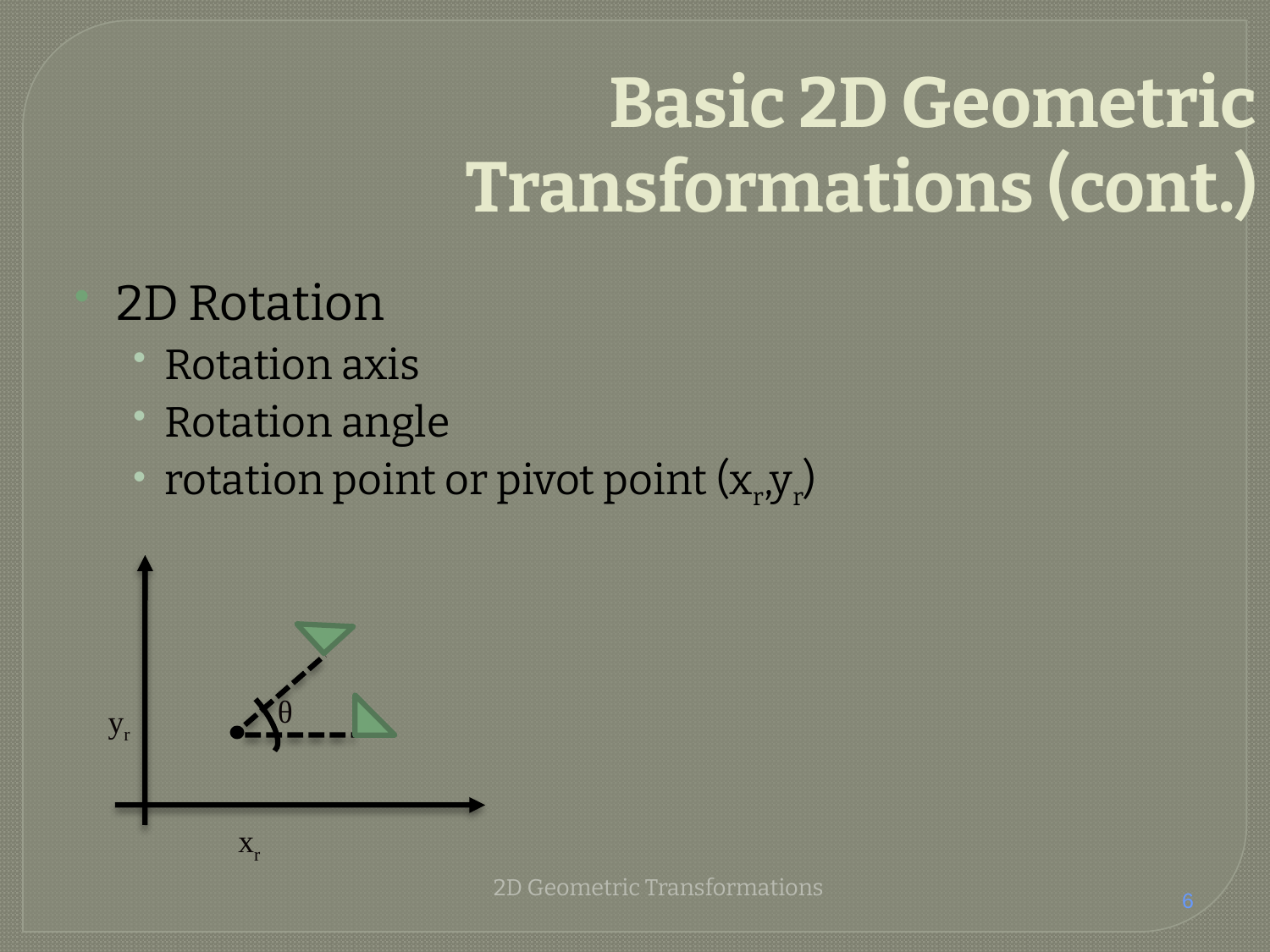

# Basic 2D Geometric Transformations (cont.)
2D Rotation
Rotation axis
Rotation angle
rotation point or pivot point (xr,yr)

θ
yr

xr
2D Geometric Transformations
6